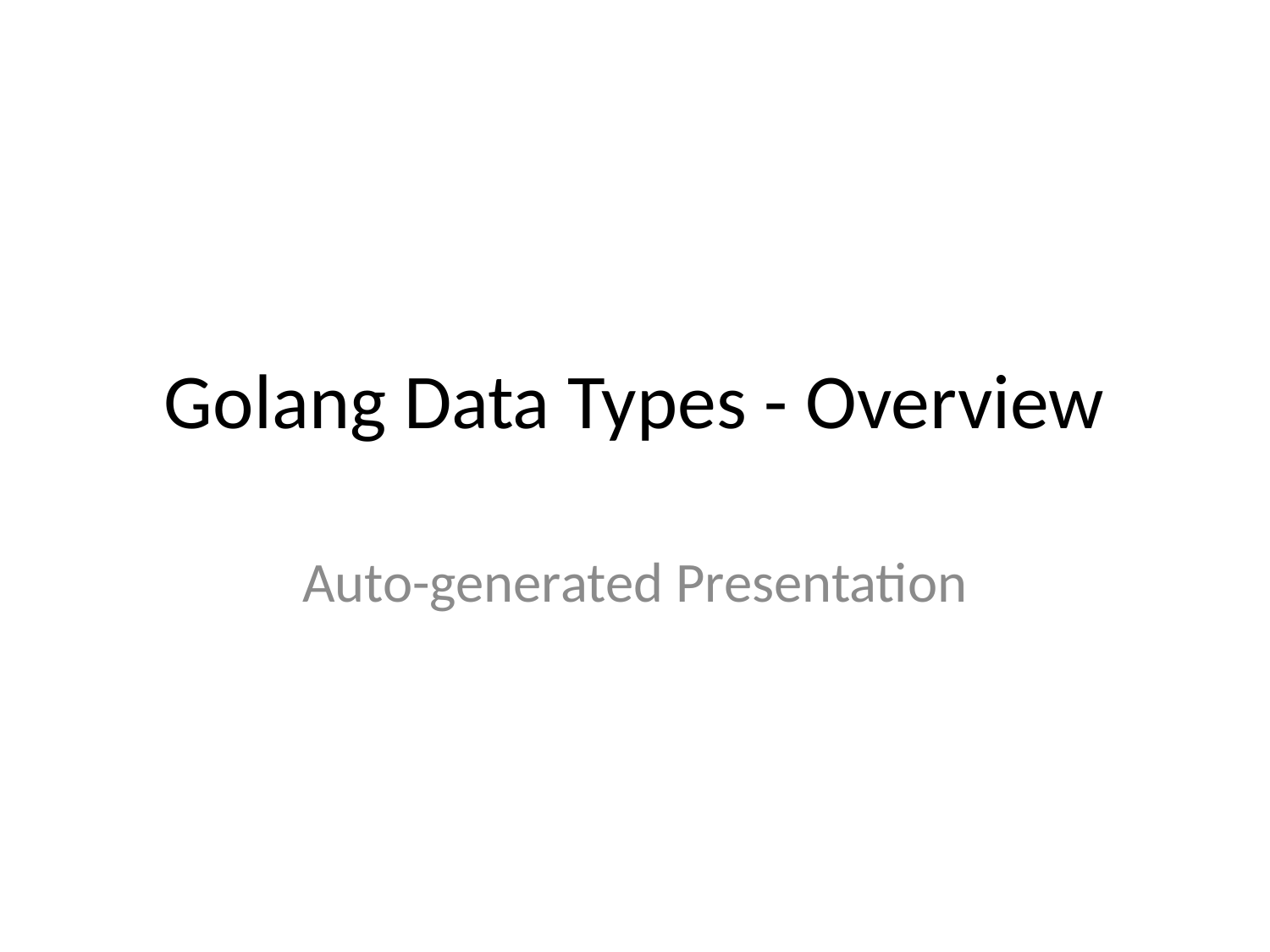

# Golang Data Types - Overview
Auto-generated Presentation